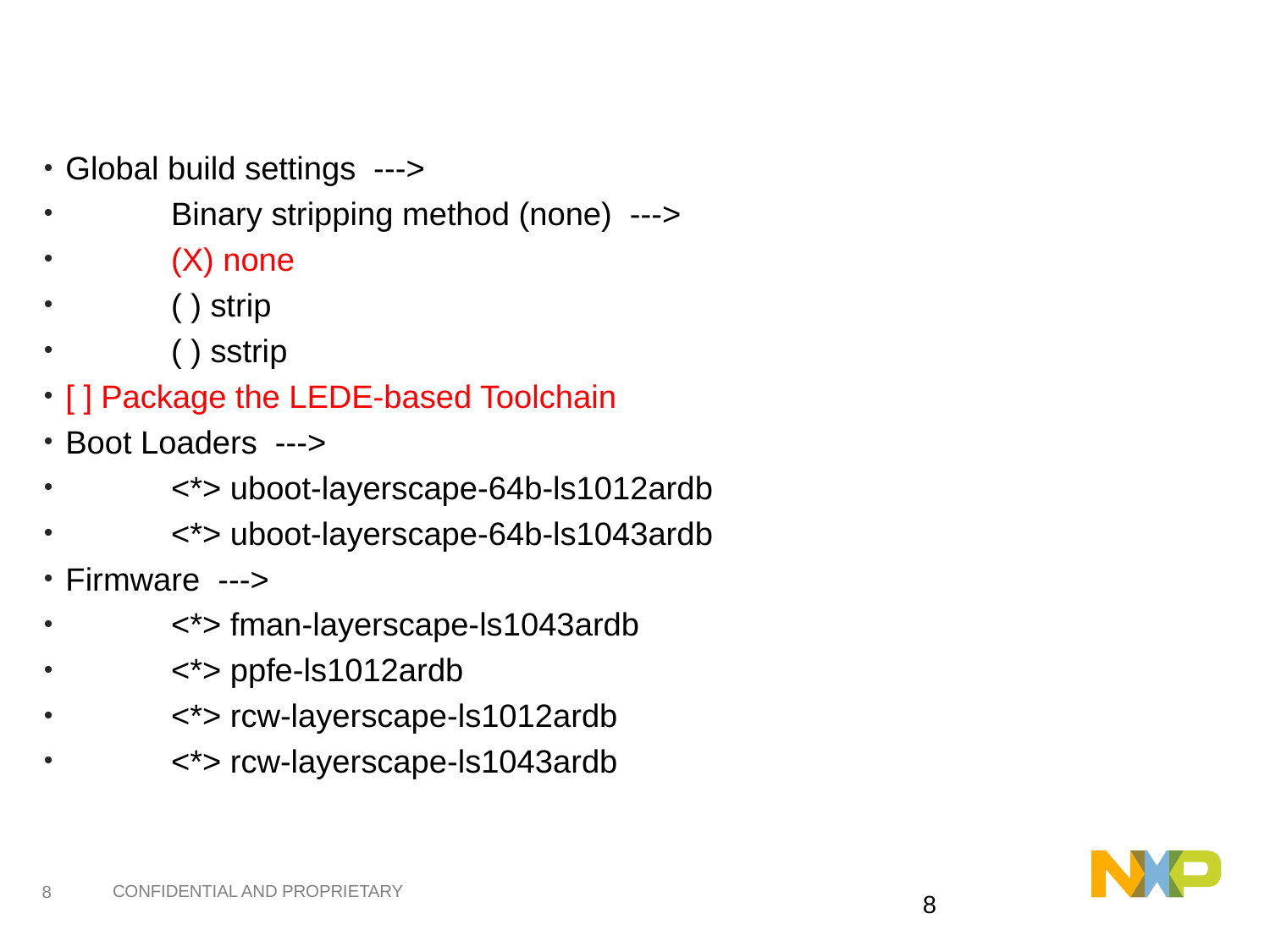

#
Global build settings  --->
	Binary stripping method (none)  --->
		(X) none
		( ) strip
		( ) sstrip
[ ] Package the LEDE-based Toolchain
Boot Loaders  --->
	<*> uboot-layerscape-64b-ls1012ardb
	<*> uboot-layerscape-64b-ls1043ardb
Firmware  --->
	<*> fman-layerscape-ls1043ardb
	<*> ppfe-ls1012ardb
	<*> rcw-layerscape-ls1012ardb
	<*> rcw-layerscape-ls1043ardb
8